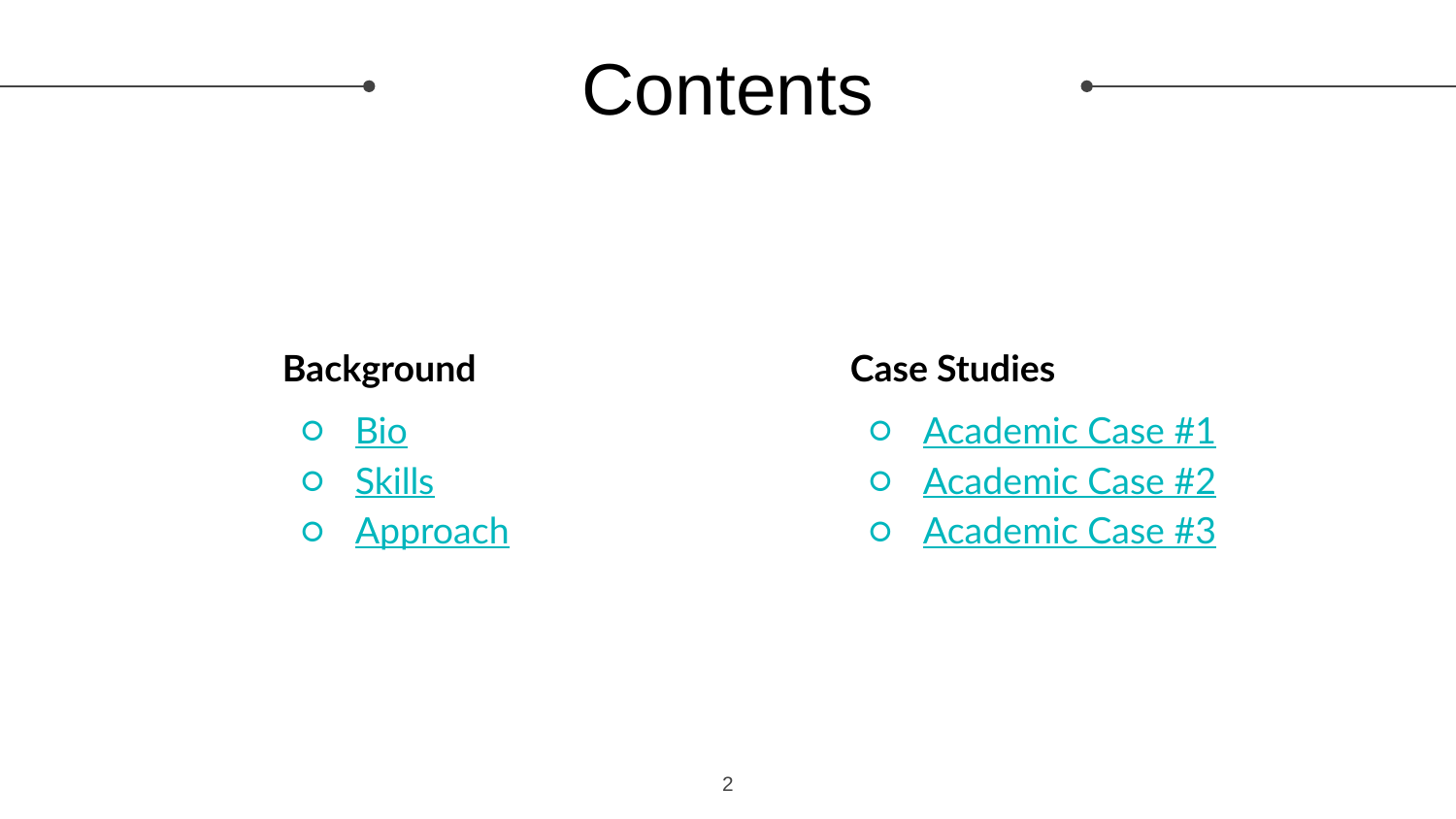

# Contents

Background
Bio
Skills
Approach

Case Studies
Academic Case #1
Academic Case #2
Academic Case #3
2